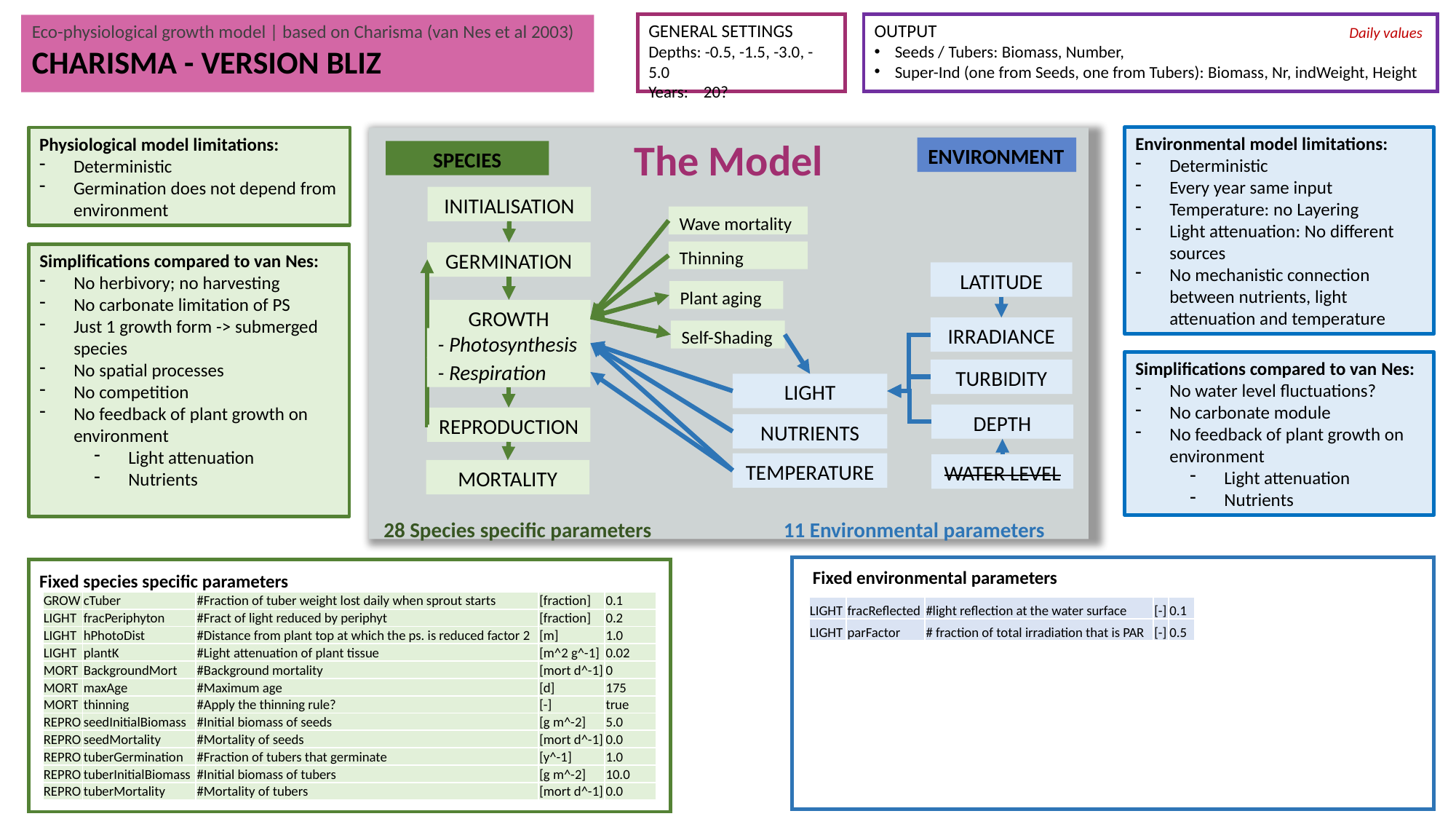

GENERAL SETTINGS
Depths: -0.5, -1.5, -3.0, -5.0
Years:    20?
OUTPUT
Seeds / Tubers: Biomass, Number,
Super-Ind (one from Seeds, one from Tubers): Biomass, Nr, indWeight, Height
Eco-physiological growth model | based on Charisma (van Nes et al 2003)
CHARISMA - VERSION BLIZ
Daily values
Environmental model limitations:
Deterministic
Every year same input
Temperature: no Layering
Light attenuation: No different sources
No mechanistic connection between nutrients, light attenuation and temperature
Physiological model limitations:
Deterministic
Germination does not depend from environment

The Model
ENVIRONMENT
SPECIES
INITIALISATION
Wave mortality
Thinning
GERMINATION
Simplifications compared to van Nes:
No herbivory; no harvesting
No carbonate limitation of PS
Just 1 growth form -> submerged species
No spatial processes
No competition
No feedback of plant growth on environment
Light attenuation
Nutrients

LATITUDE
Plant aging
GROWTH
IRRADIANCE
Self-Shading
- Photosynthesis
Simplifications compared to van Nes:
No water level fluctuations?
No carbonate module
No feedback of plant growth on environment
Light attenuation
Nutrients
- Respiration
TURBIDITY
LIGHT
DEPTH
REPRODUCTION
NUTRIENTS
TEMPERATURE
WATER LEVEL
MORTALITY
28 Species specific parameters
11 Environmental parameters

Fixed environmental parameters
Fixed species specific parameters
| GROW | cTuber | #Fraction of tuber weight lost daily when sprout starts | [fraction] | 0.1 |
| --- | --- | --- | --- | --- |
| LIGHT | fracPeriphyton | #Fract of light reduced by periphyt | [fraction] | 0.2 |
| LIGHT | hPhotoDist | #Distance from plant top at which the ps. is reduced factor 2 | [m] | 1.0 |
| LIGHT | plantK | #Light attenuation of plant tissue | [m^2 g^-1] | 0.02 |
| MORT | BackgroundMort | #Background mortality | [mort d^-1] | 0 |
| MORT | maxAge | #Maximum age | [d] | 175 |
| MORT | thinning | #Apply the thinning rule? | [-] | true |
| REPRO | seedInitialBiomass | #Initial biomass of seeds | [g m^-2] | 5.0 |
| REPRO | seedMortality | #Mortality of seeds | [mort d^-1] | 0.0 |
| REPRO | tuberGermination | #Fraction of tubers that germinate | [y^-1] | 1.0 |
| REPRO | tuberInitialBiomass | #Initial biomass of tubers | [g m^-2] | 10.0 |
| REPRO | tuberMortality | #Mortality of tubers | [mort d^-1] | 0.0 |
| LIGHT | fracReflected | #light reflection at the water surface | [-] | 0.1 |
| --- | --- | --- | --- | --- |
| LIGHT | parFactor | # fraction of total irradiation that is PAR | [-] | 0.5 |